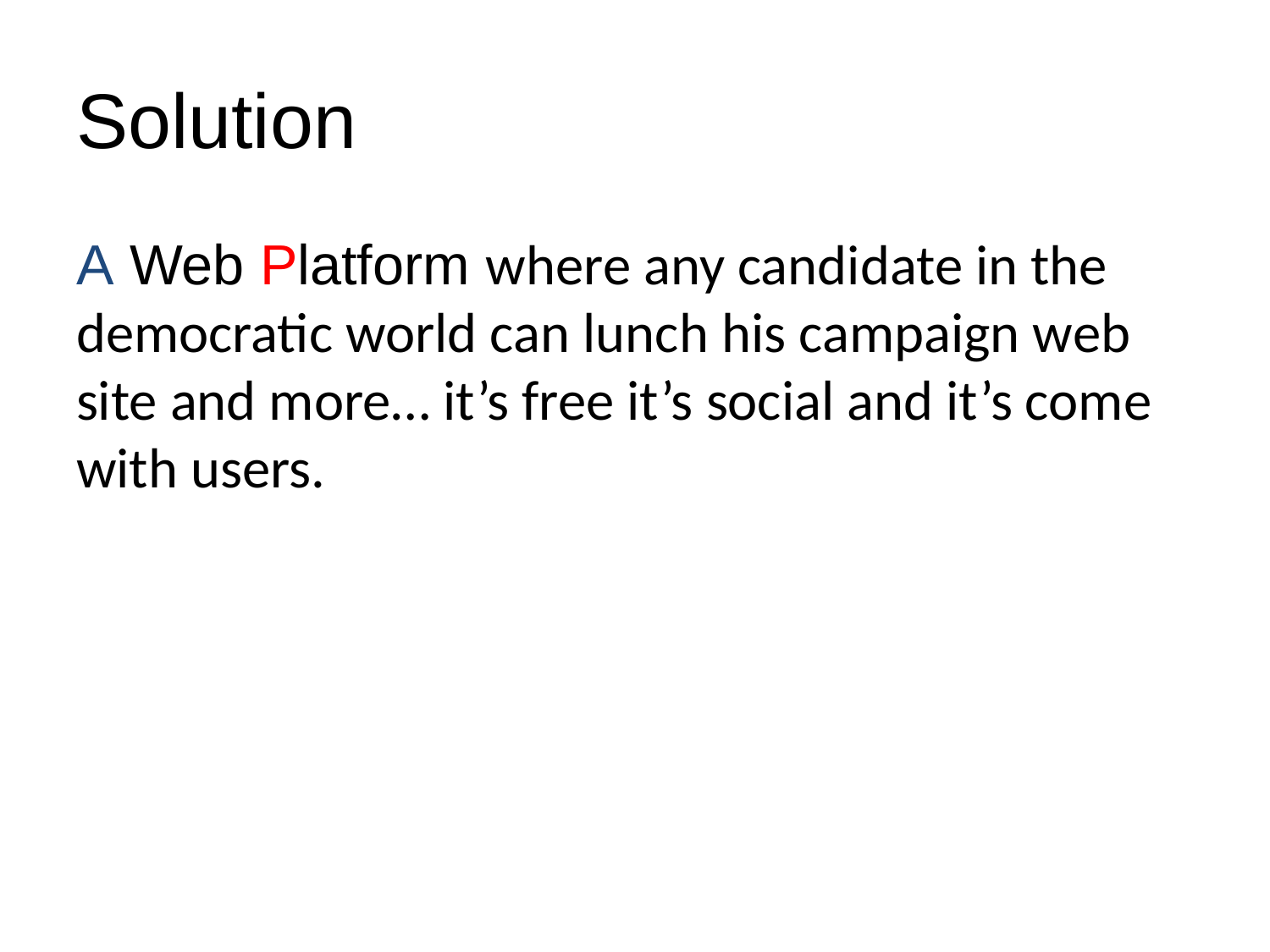

# Solution
A Web Platform where any candidate in the democratic world can lunch his campaign web site and more… it’s free it’s social and it’s come with users.